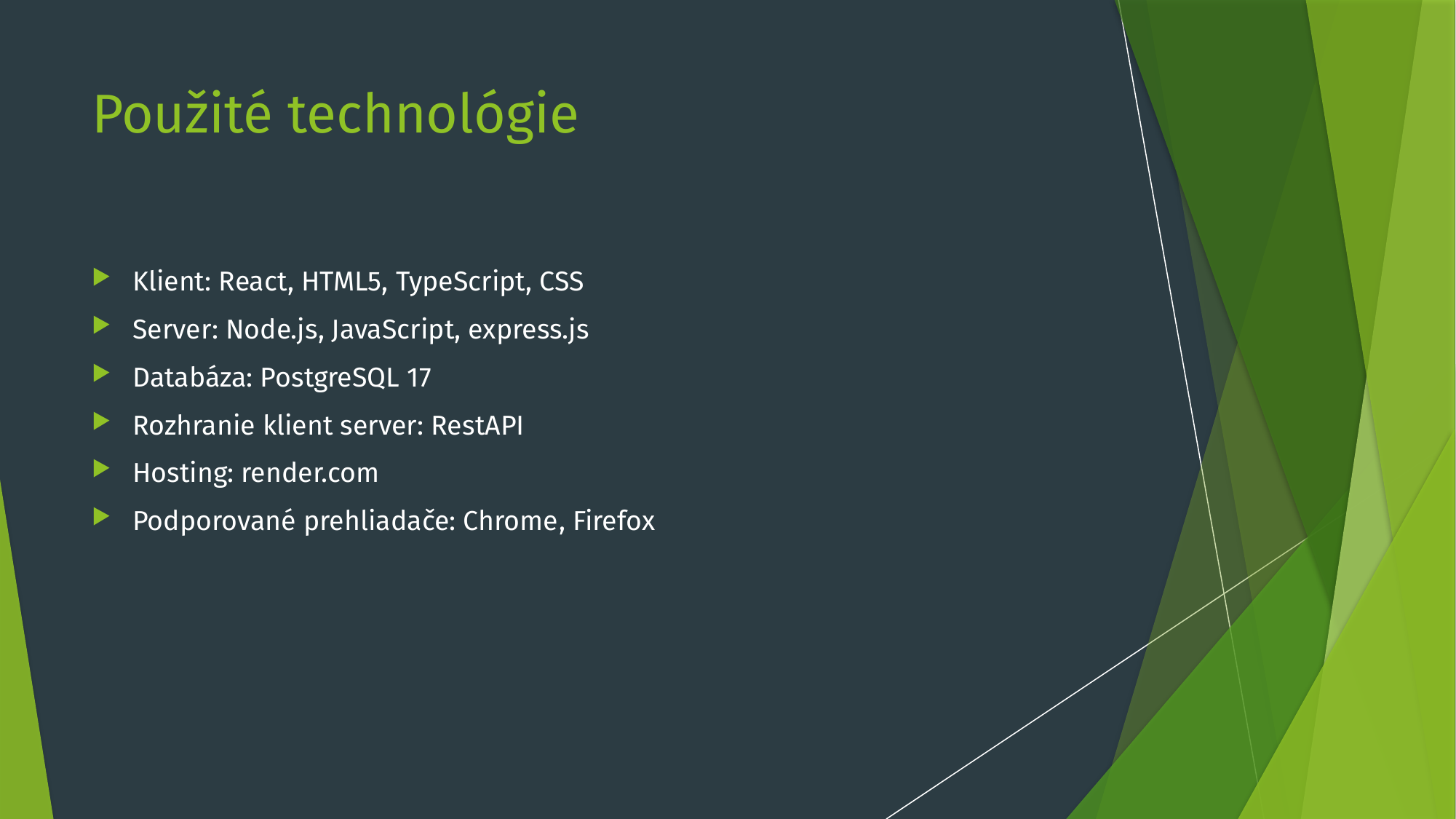

# Použité technológie
Klient: React, HTML5, TypeScript, CSS
Server: Node.js, JavaScript, express.js
Databáza: PostgreSQL 17
Rozhranie klient server: RestAPI
Hosting: render.com
Podporované prehliadače: Chrome, Firefox